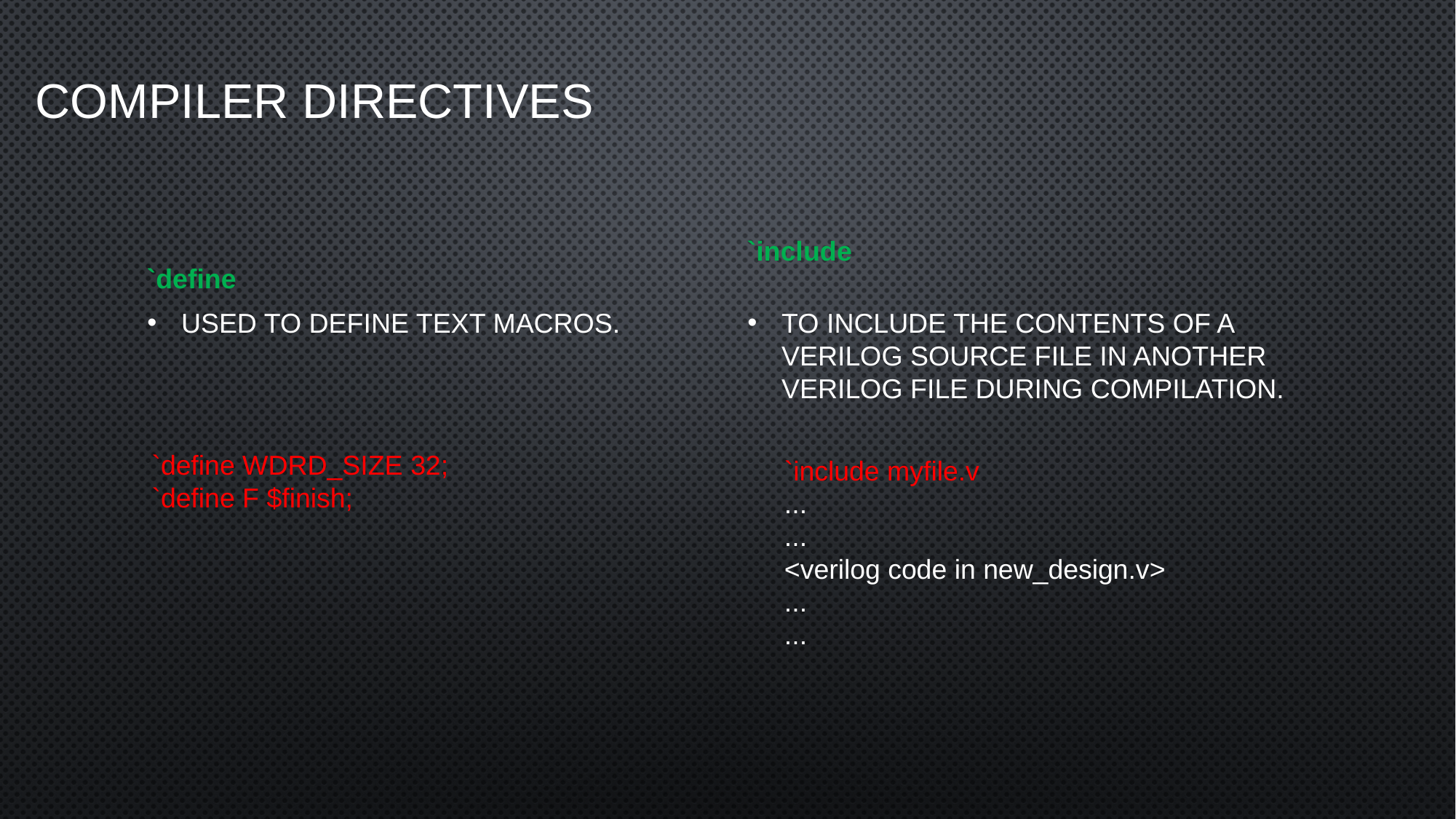

# Compiler Directives
`include
`define
used to define text macros.
To include the contents of a verilog source file in another verilog file during compilation.

`define WDRD_SIZE 32;
`define F $finish;
`include myfile.v
...
...
<verilog code in new_design.v>
...
...